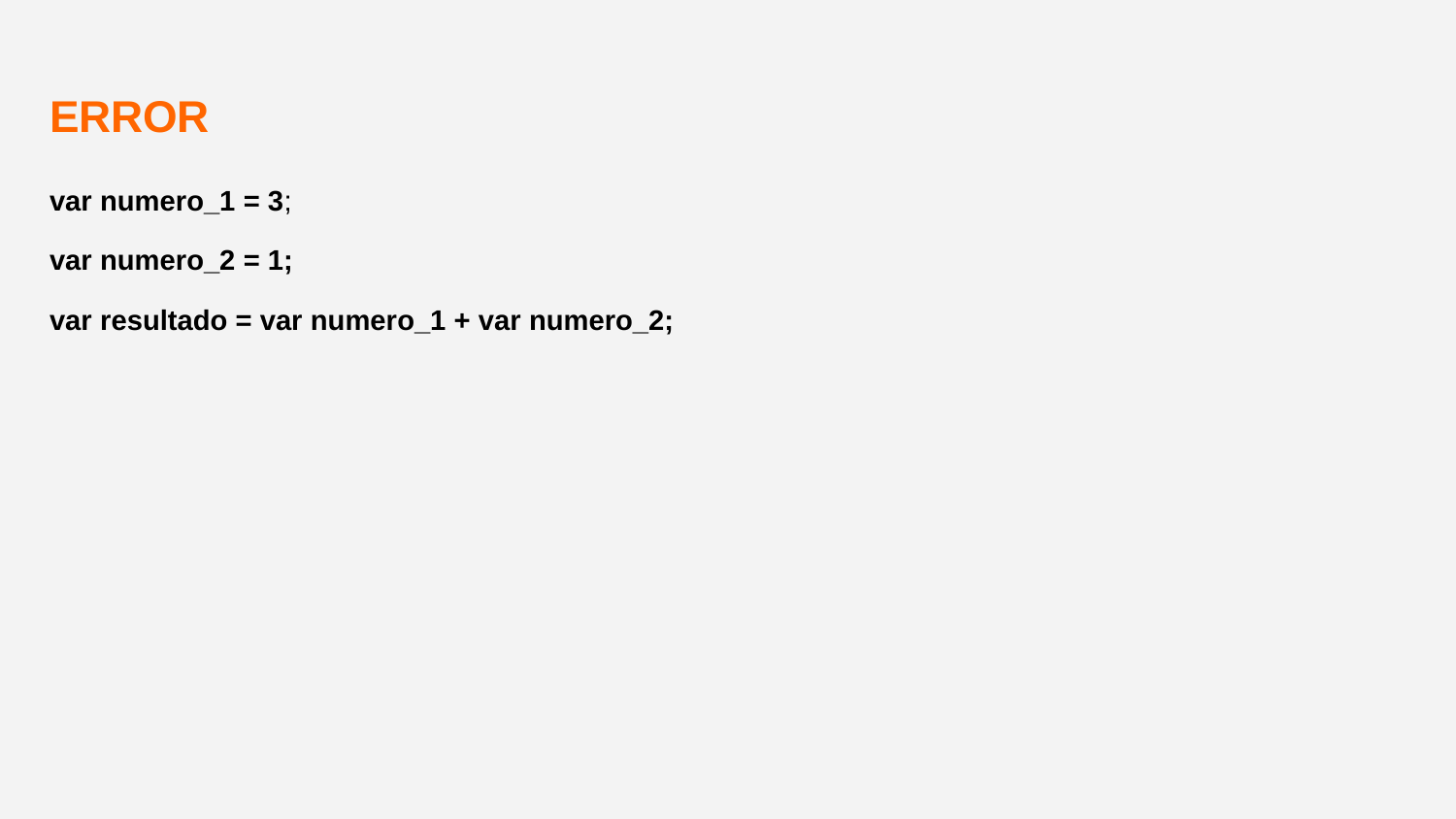

# ERROR
var numero_1 = 3;
var numero_2 = 1;
var resultado = var numero_1 + var numero_2;